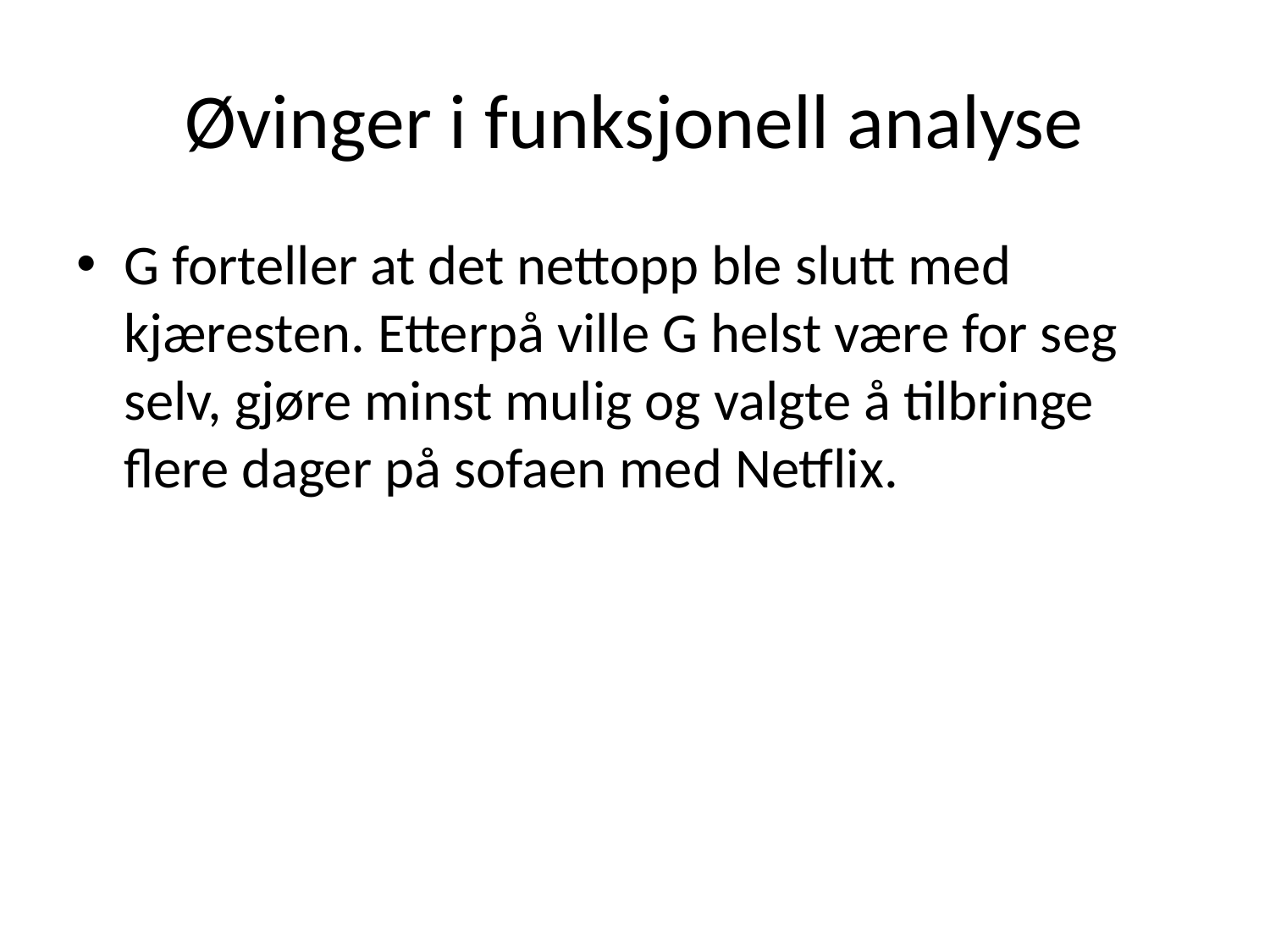

# Øvinger i funksjonell analyse
G forteller at det nettopp ble slutt med kjæresten. Etterpå ville G helst være for seg selv, gjøre minst mulig og valgte å tilbringe flere dager på sofaen med Netflix.